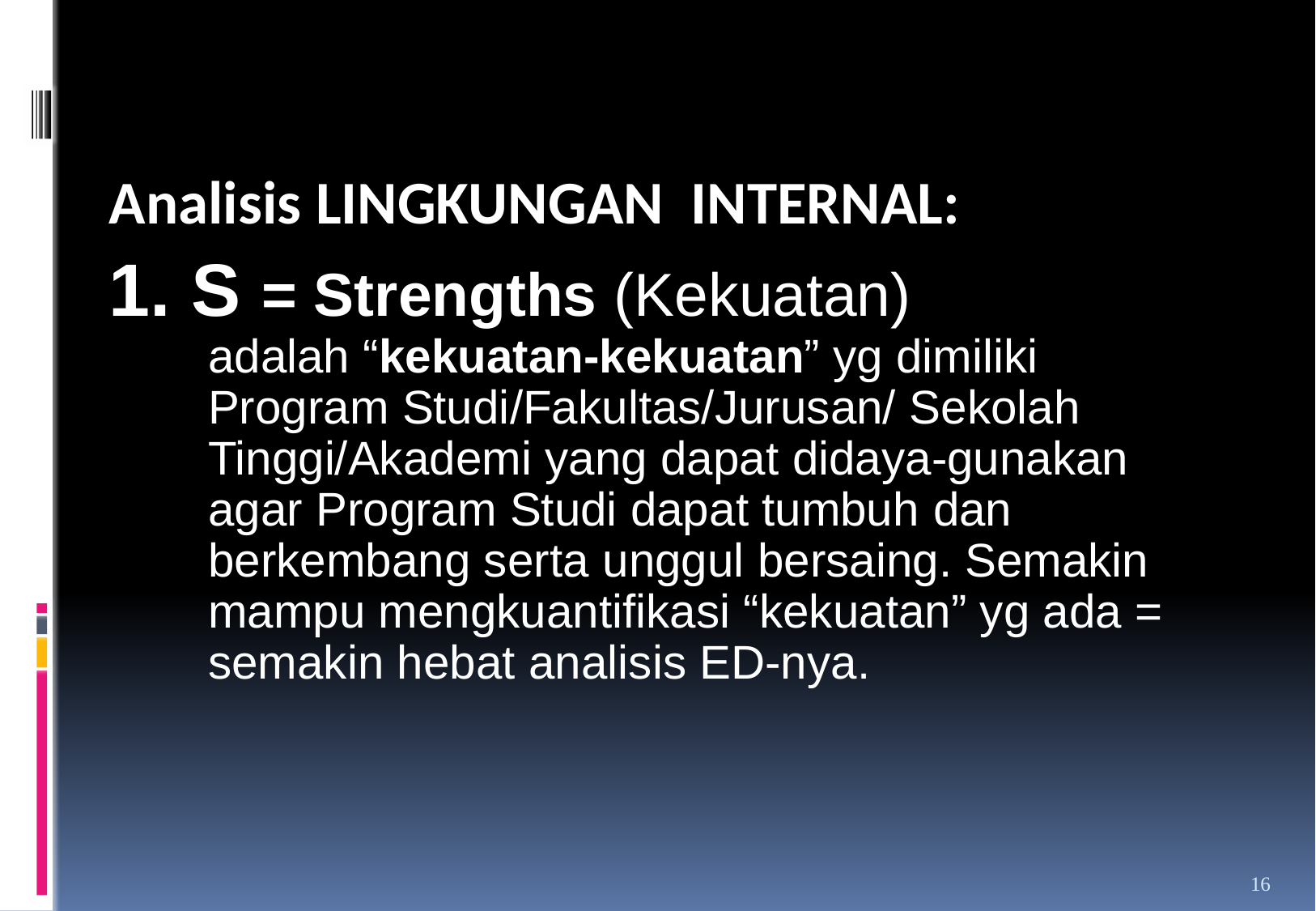

Analisis LINGKUNGAN  INTERNAL:

1. S = Strengths (Kekuatan)
adalah “kekuatan-kekuatan” yg dimiliki Program Studi/Fakultas/Jurusan/ Sekolah Tinggi/Akademi yang dapat didaya-gunakan agar Program Studi dapat tumbuh dan berkembang serta unggul bersaing. Semakin mampu mengkuantifikasi “kekuatan” yg ada = semakin hebat analisis ED-nya.
16